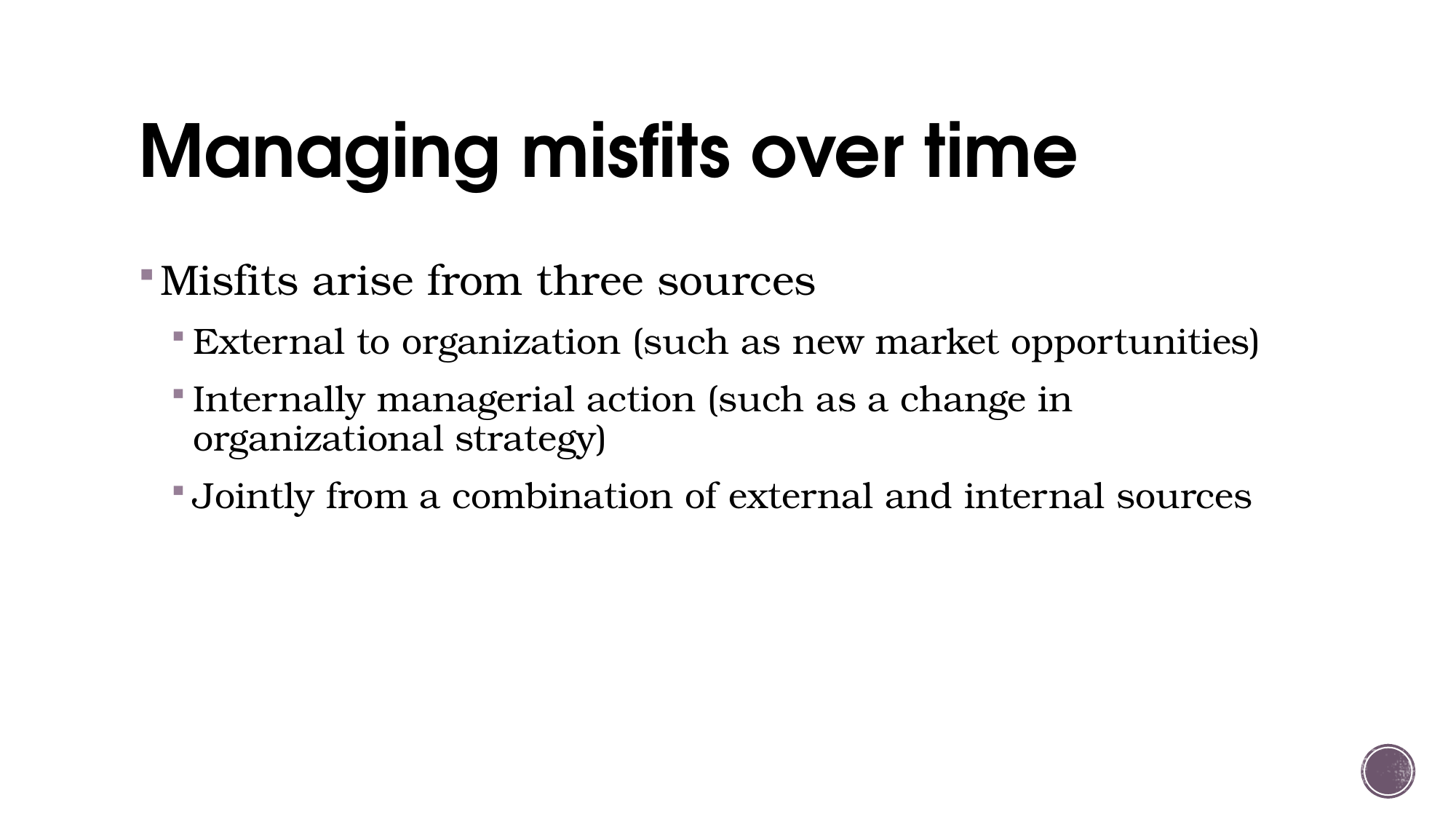

# Managing misfits over time
Misfits arise from three sources
External to organization (such as new market opportunities)
Internally managerial action (such as a change in organizational strategy)
Jointly from a combination of external and internal sources